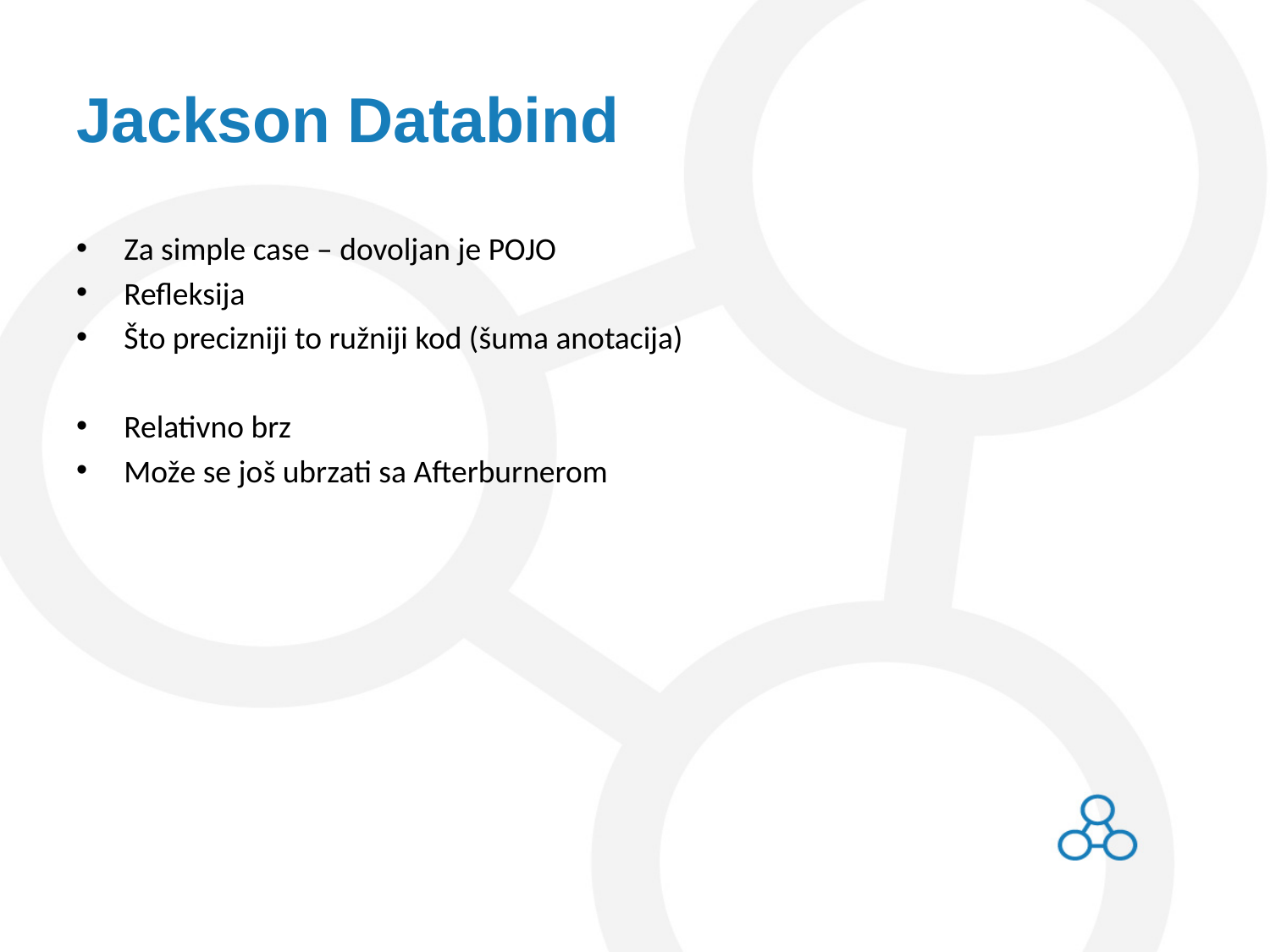

# Jackson Databind
Za simple case – dovoljan je POJO
Refleksija
Što precizniji to ružniji kod (šuma anotacija)

Relativno brz
Može se još ubrzati sa Afterburnerom